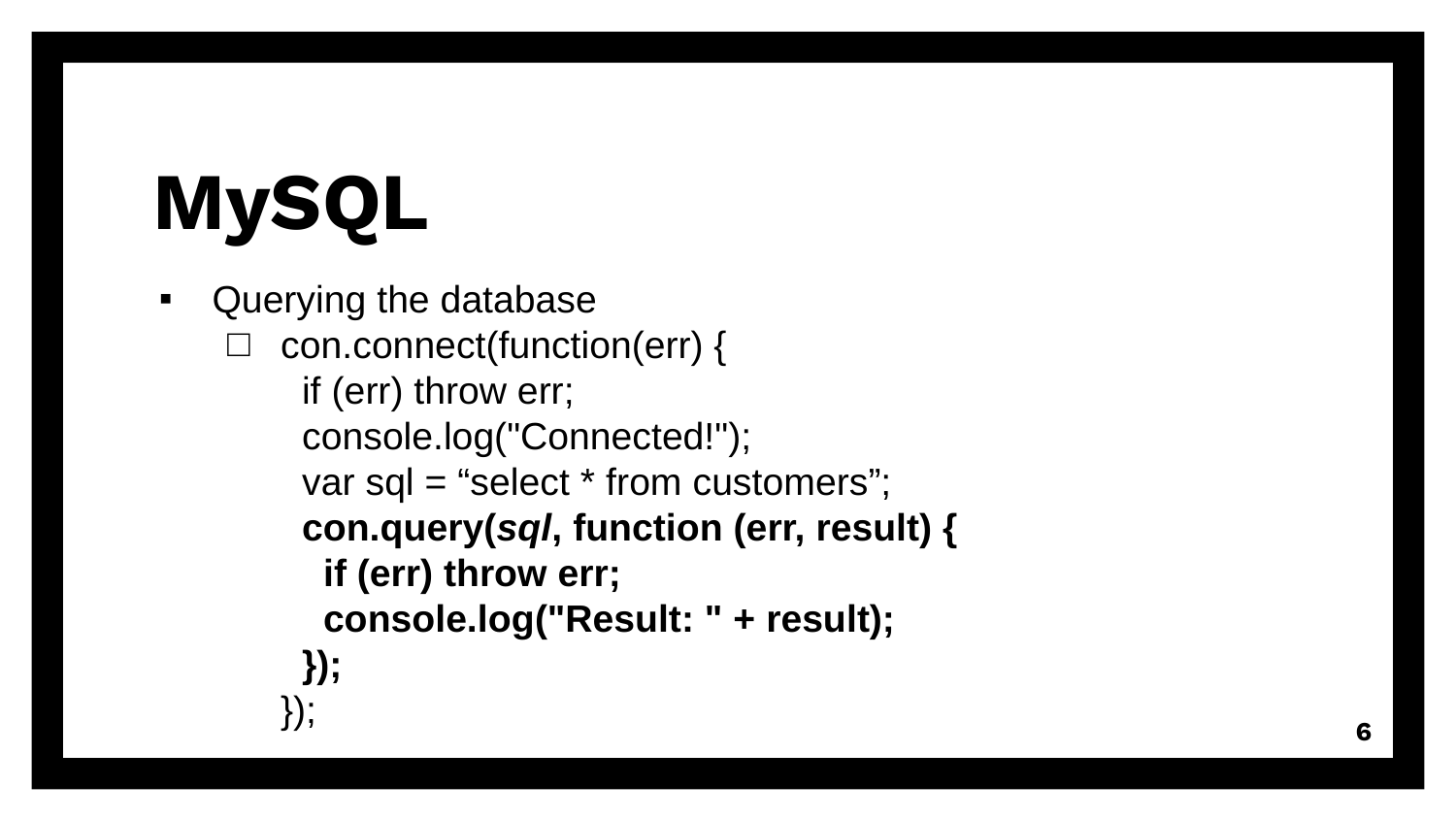

# MySQL
Querying the database
con.connect(function(err) {
  if (err) throw err;
  console.log("Connected!");
  var sql = “select * from customers”;
  con.query(sql, function (err, result) {
    if (err) throw err;
    console.log("Result: " + result);
  });
});
6